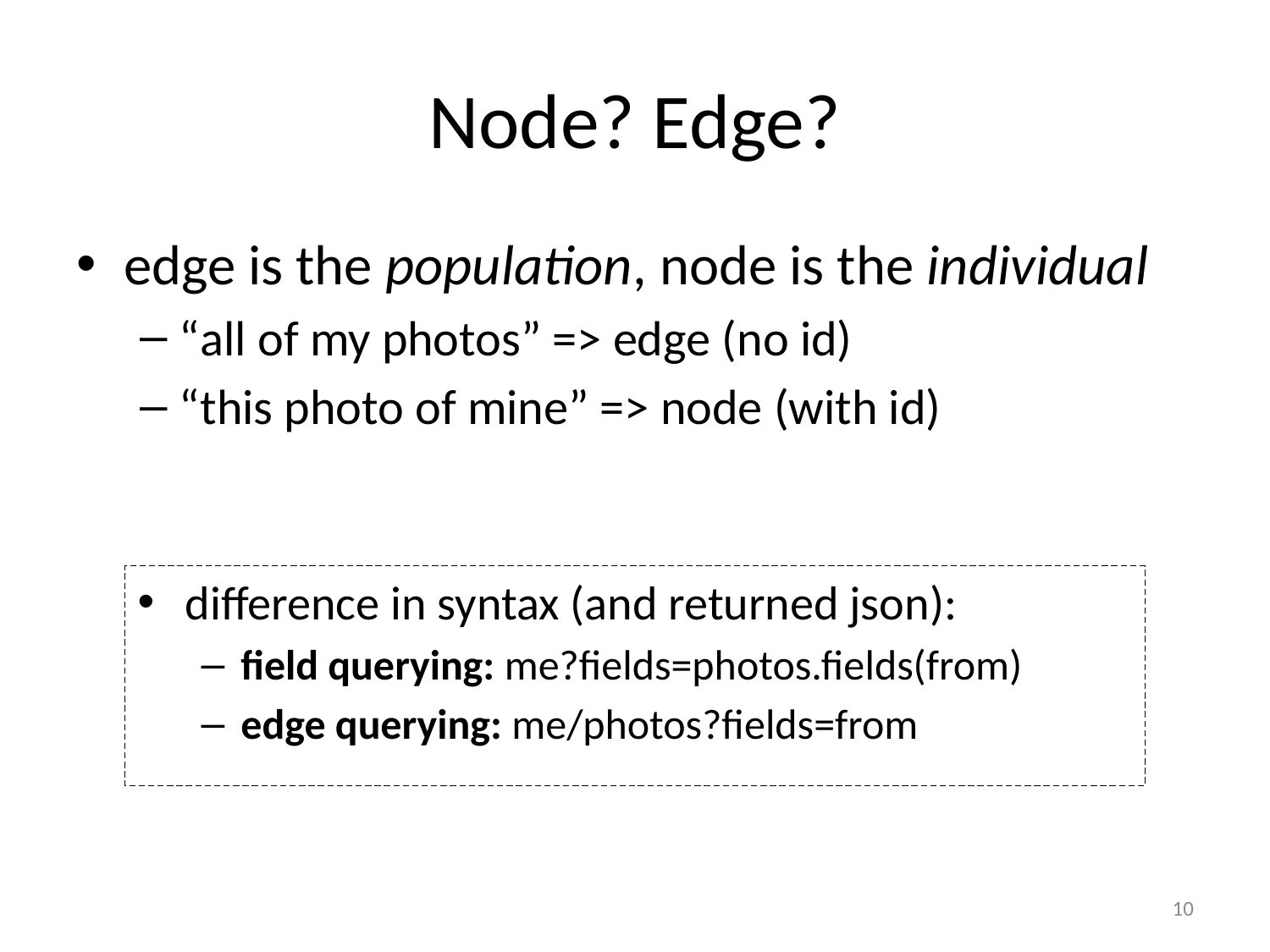

# Node? Edge?
edge is the population, node is the individual
“all of my photos” => edge (no id)
“this photo of mine” => node (with id)

difference in syntax (and returned json):
field querying: me?fields=photos.fields(from)
edge querying: me/photos?fields=from

10